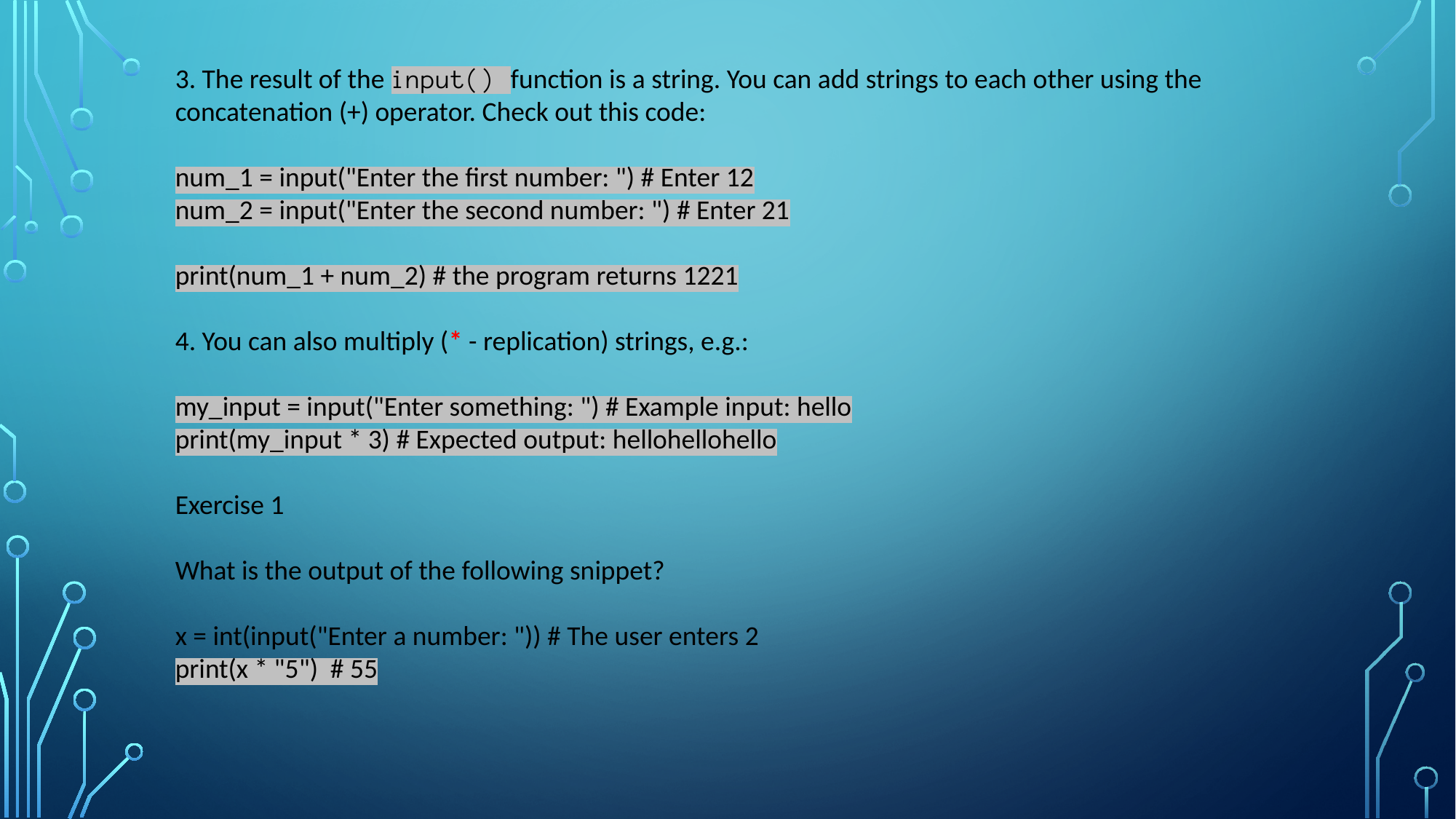

3. The result of the input() function is a string. You can add strings to each other using the concatenation (+) operator. Check out this code:

num_1 = input("Enter the first number: ") # Enter 12
num_2 = input("Enter the second number: ") # Enter 21

print(num_1 + num_2) # the program returns 1221

4. You can also multiply (* - replication) strings, e.g.:

my_input = input("Enter something: ") # Example input: hello
print(my_input * 3) # Expected output: hellohellohello

Exercise 1

What is the output of the following snippet?

x = int(input("Enter a number: ")) # The user enters 2
print(x * "5")  # 55